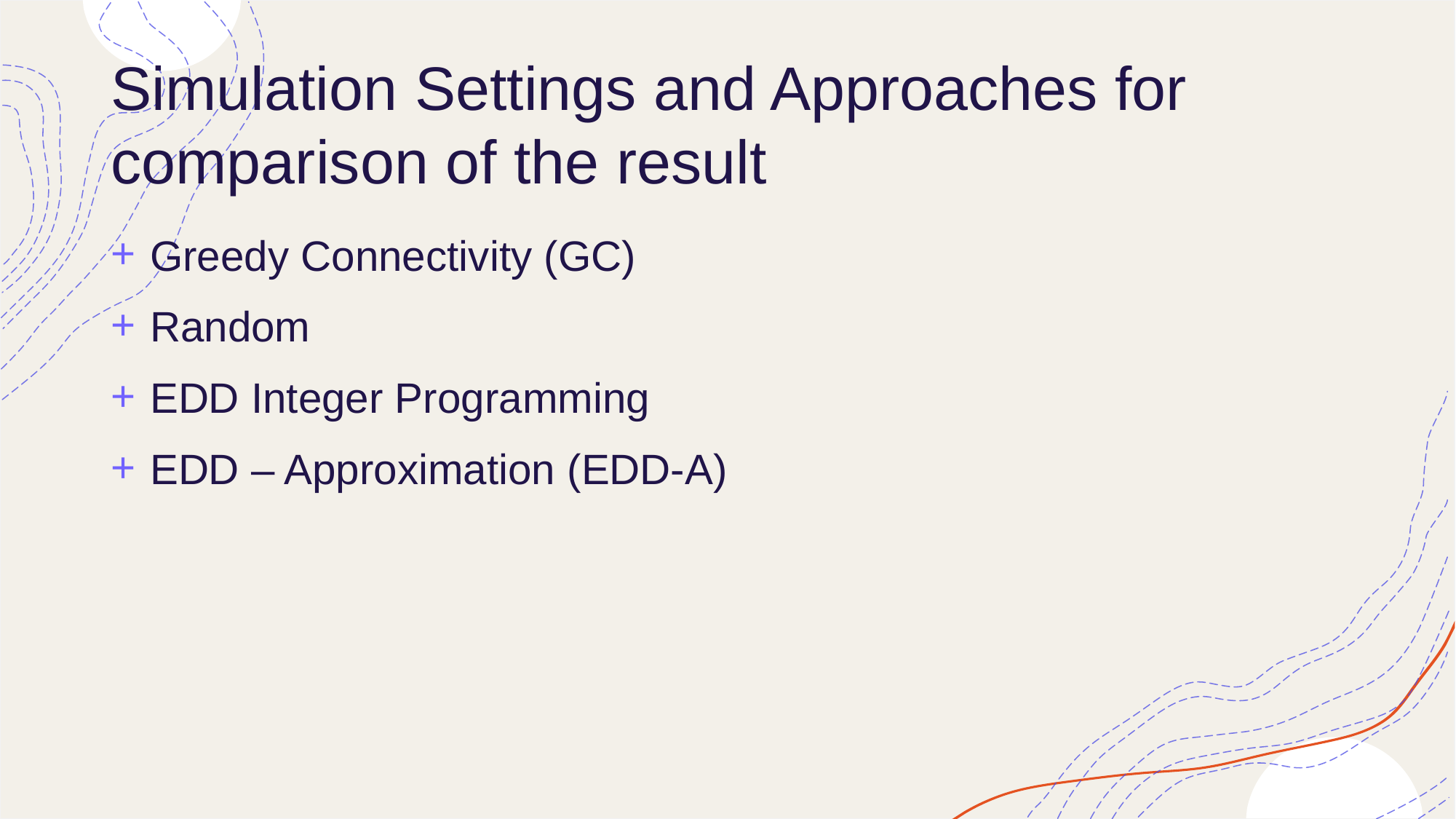

# Simulation Settings and Approaches for comparison of the result
 Greedy Connectivity (GC)
 Random
 EDD Integer Programming
 EDD – Approximation (EDD-A)